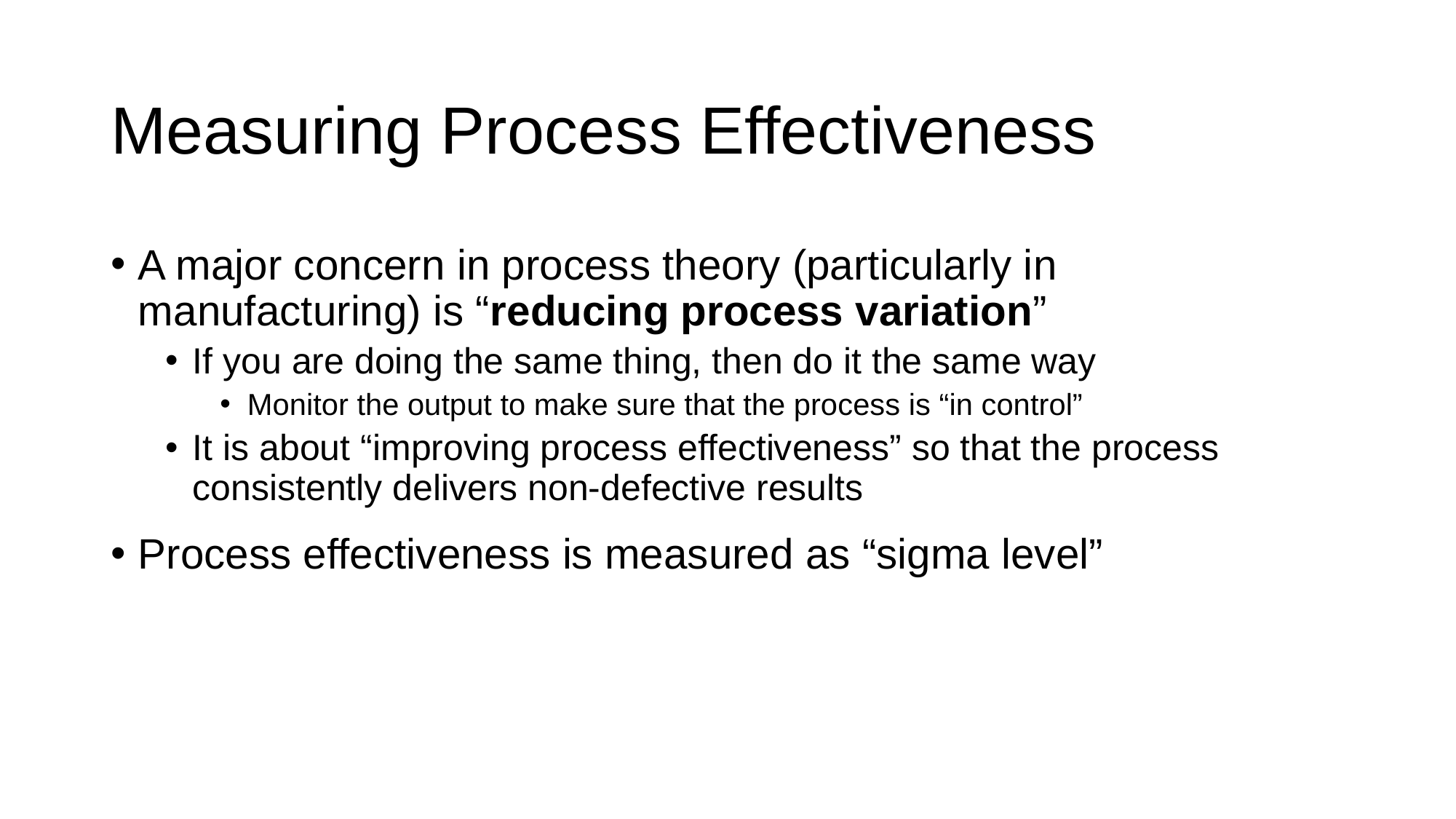

# Measuring Process Effectiveness
A major concern in process theory (particularly in manufacturing) is “reducing process variation”
If you are doing the same thing, then do it the same way
Monitor the output to make sure that the process is “in control”
It is about “improving process effectiveness” so that the process consistently delivers non-defective results
Process effectiveness is measured as “sigma level”